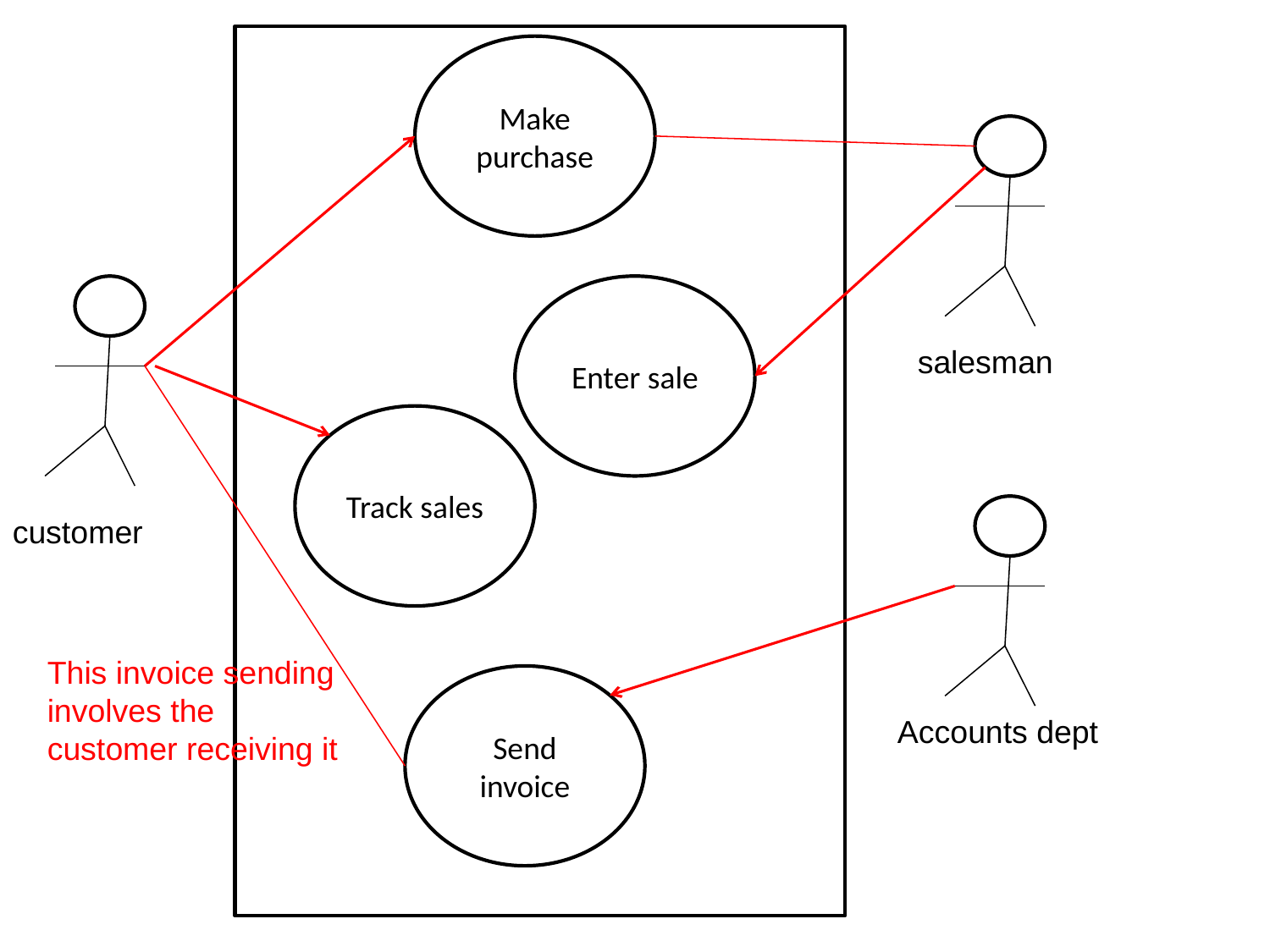

Make purchase

Enter sale
salesman
Track sales

customer
This invoice sending involves the customer receiving it
Send invoice
Accounts dept